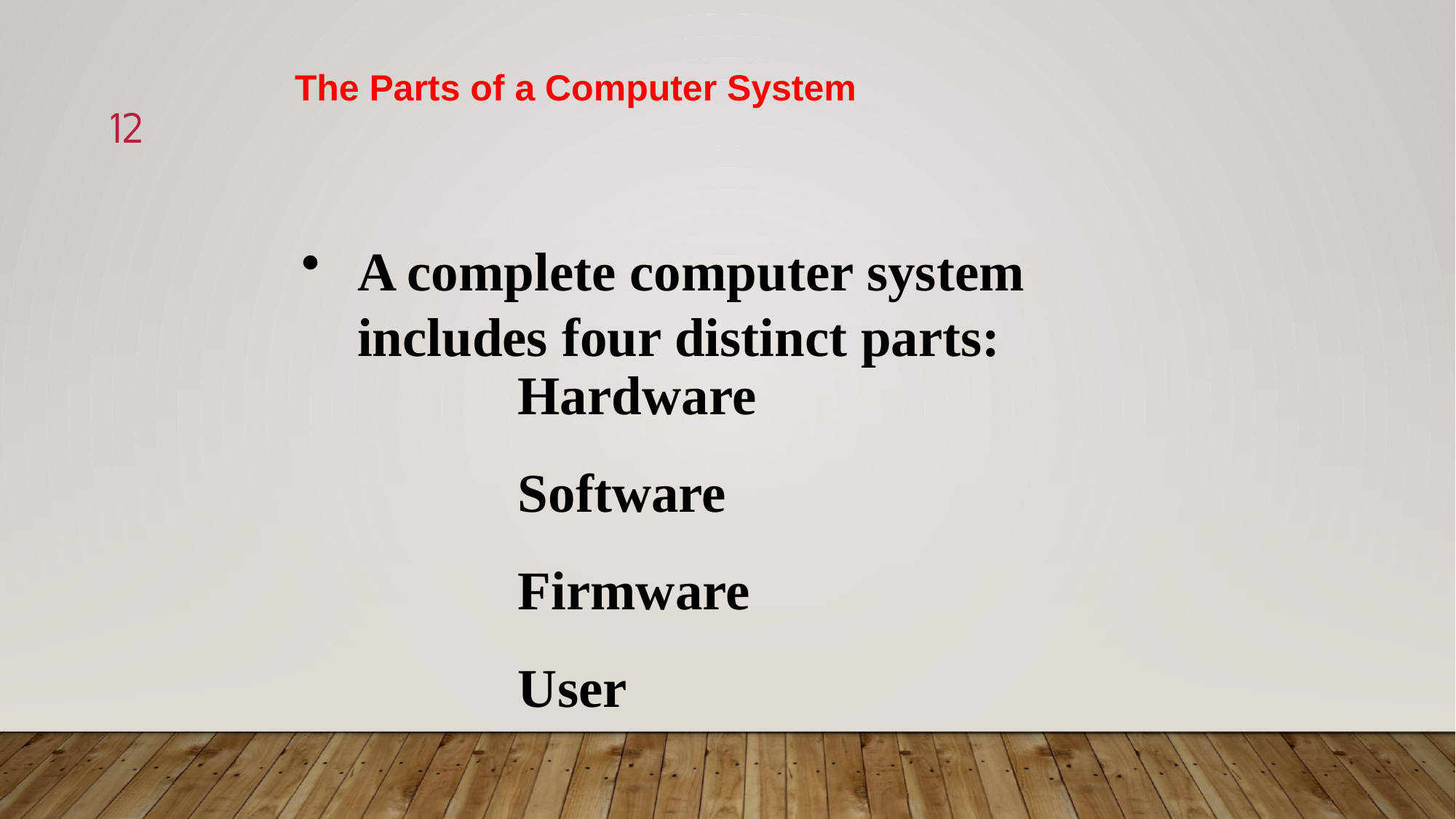

The Parts of a Computer System
12
A complete computer system includes four distinct parts:
	Hardware
	Software
	Firmware
	User